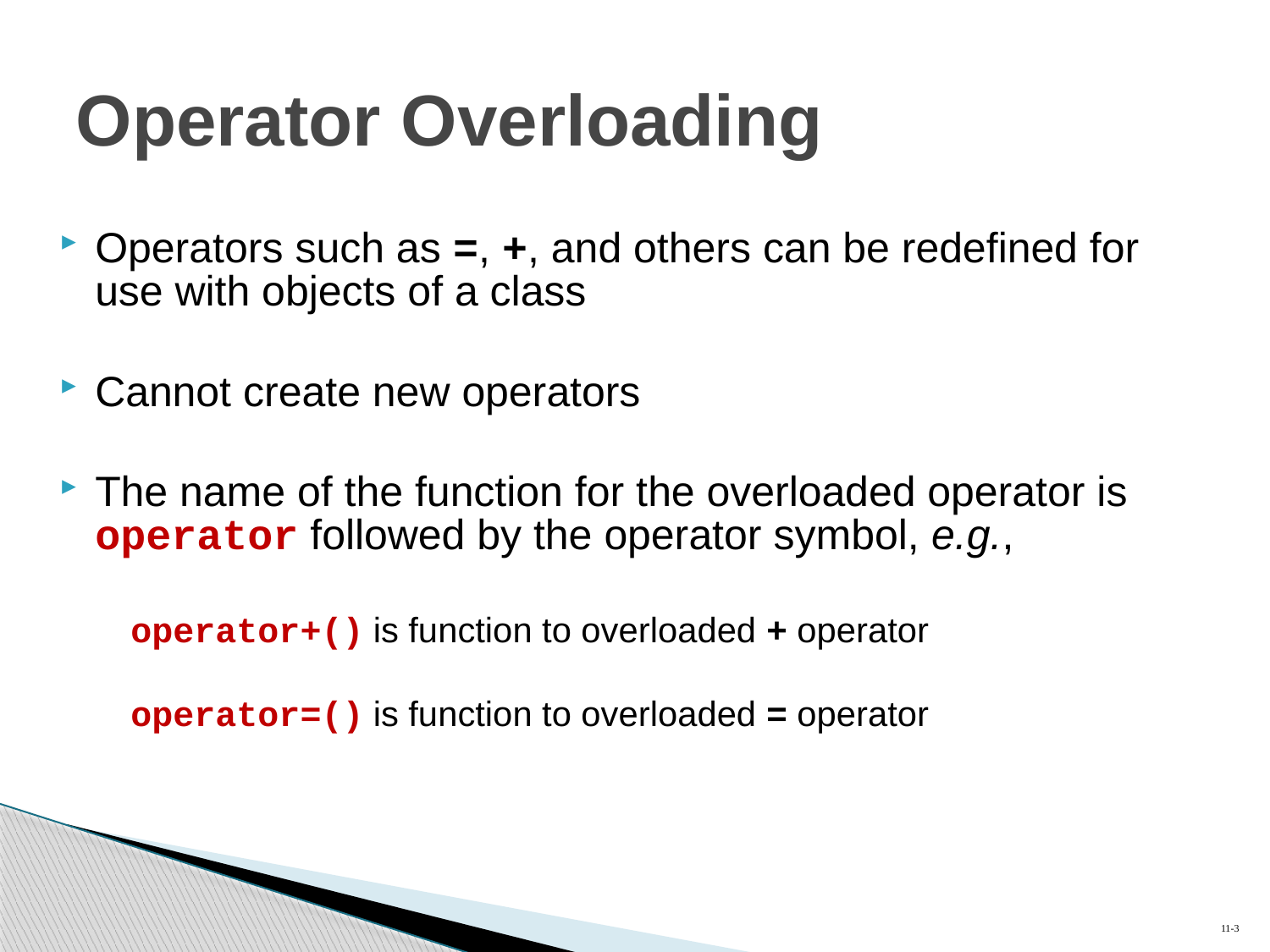

# Operator Overloading
Operators such as =, +, and others can be redefined for use with objects of a class

Cannot create new operators

The name of the function for the overloaded operator is operator followed by the operator symbol, e.g.,

	operator+() is function to overloaded + operator

	operator=() is function to overloaded = operator
11-3